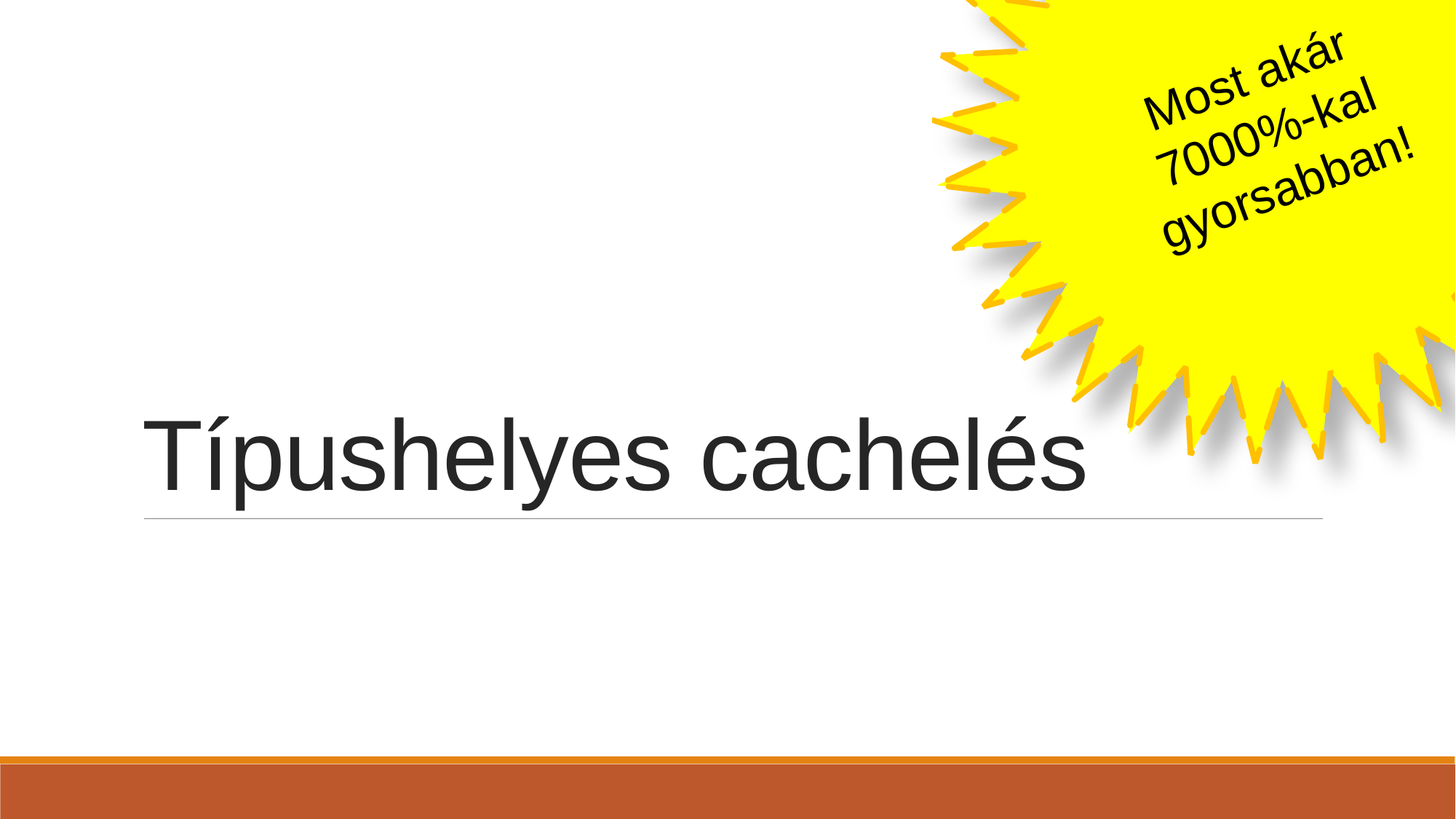

Most akár 7000%-kal gyorsabban!
# Típushelyes cachelés